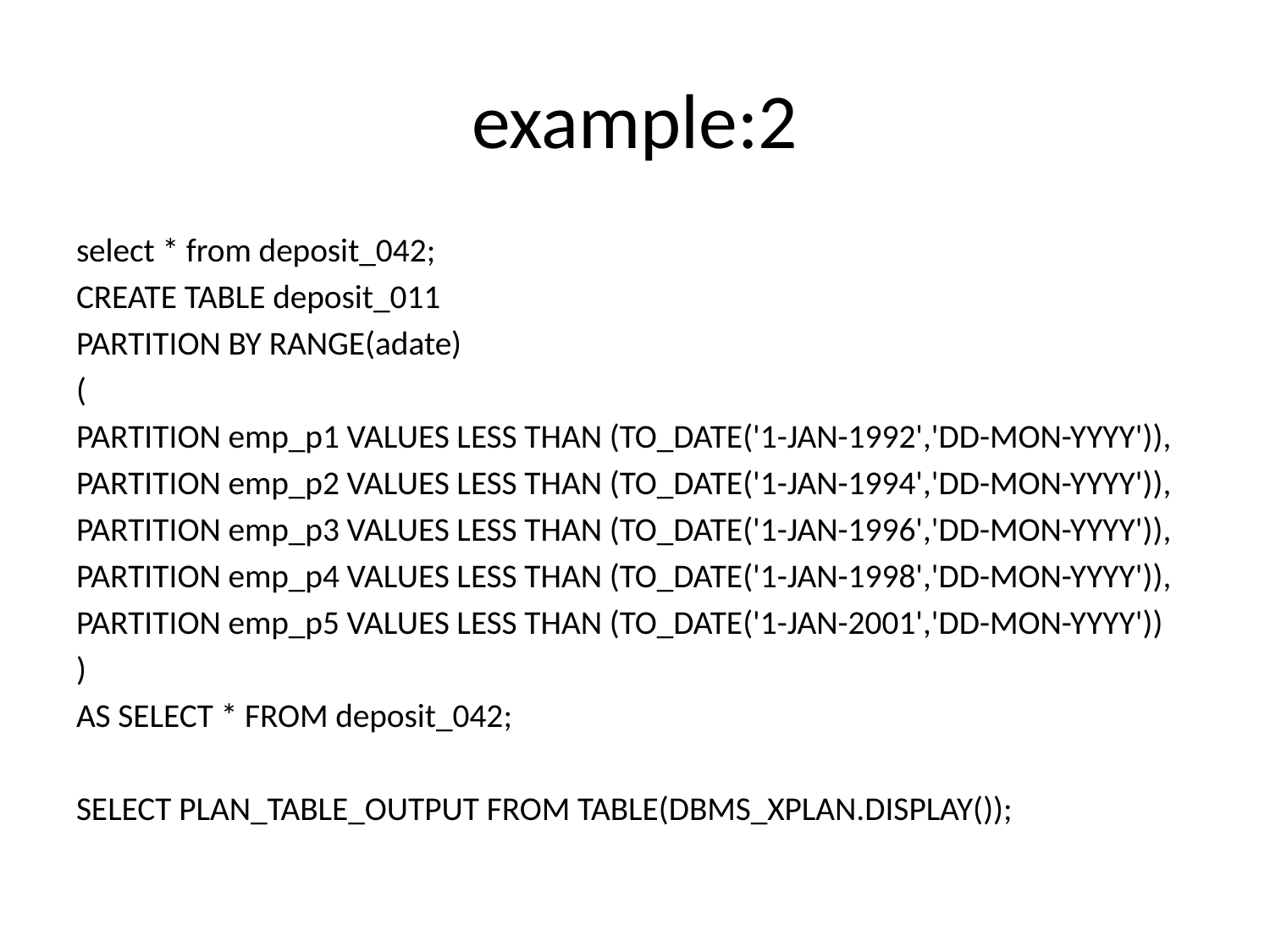

# example:2
select * from deposit_042;
CREATE TABLE deposit_011
PARTITION BY RANGE(adate)
(
PARTITION emp_p1 VALUES LESS THAN (TO_DATE('1-JAN-1992','DD-MON-YYYY')),
PARTITION emp_p2 VALUES LESS THAN (TO_DATE('1-JAN-1994','DD-MON-YYYY')),
PARTITION emp_p3 VALUES LESS THAN (TO_DATE('1-JAN-1996','DD-MON-YYYY')),
PARTITION emp_p4 VALUES LESS THAN (TO_DATE('1-JAN-1998','DD-MON-YYYY')),
PARTITION emp_p5 VALUES LESS THAN (TO_DATE('1-JAN-2001','DD-MON-YYYY'))
)
AS SELECT * FROM deposit_042;

SELECT PLAN_TABLE_OUTPUT FROM TABLE(DBMS_XPLAN.DISPLAY());